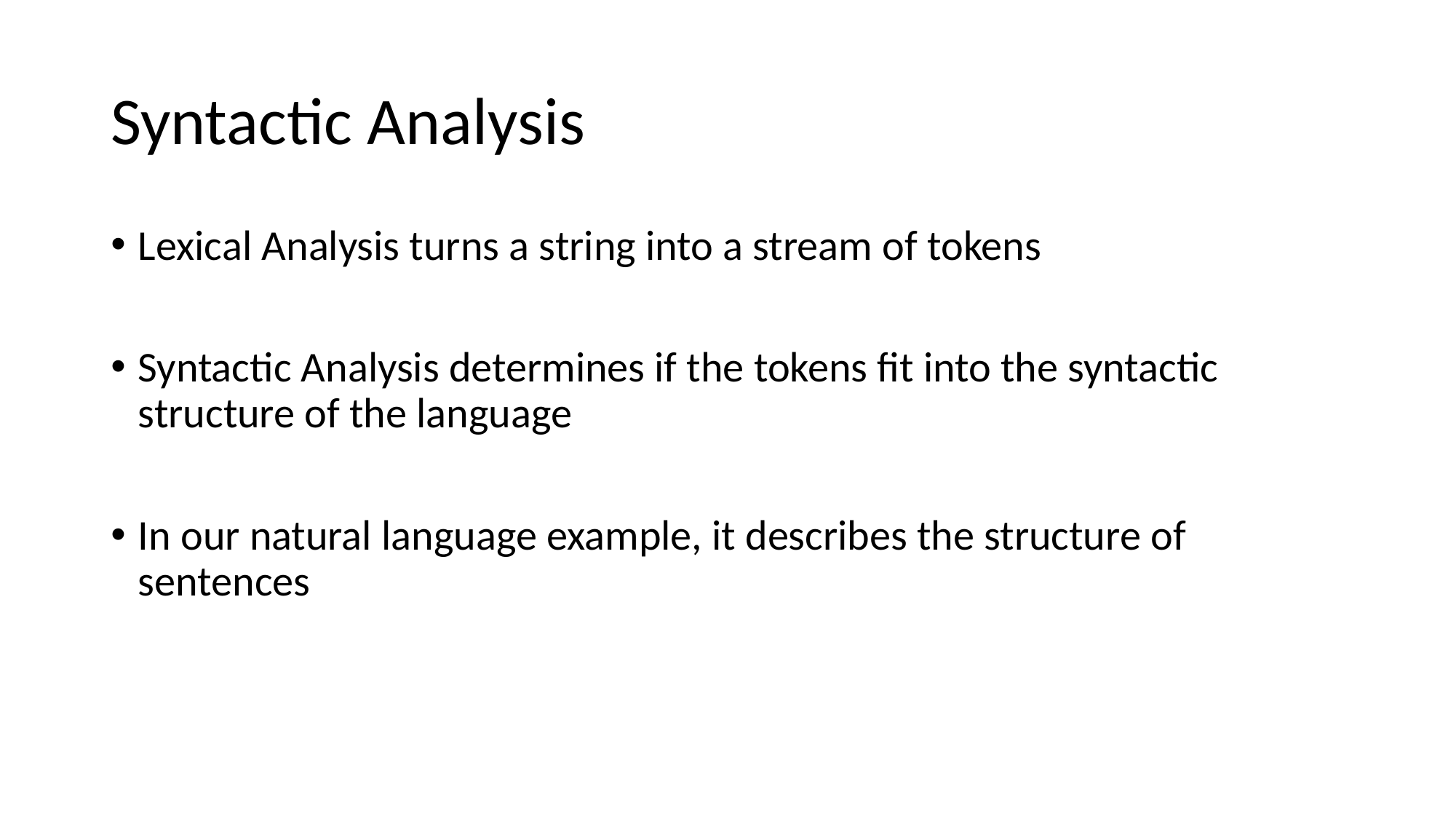

# Syntactic Analysis
Lexical Analysis turns a string into a stream of tokens

Syntactic Analysis determines if the tokens fit into the syntactic structure of the language

In our natural language example, it describes the structure of sentences